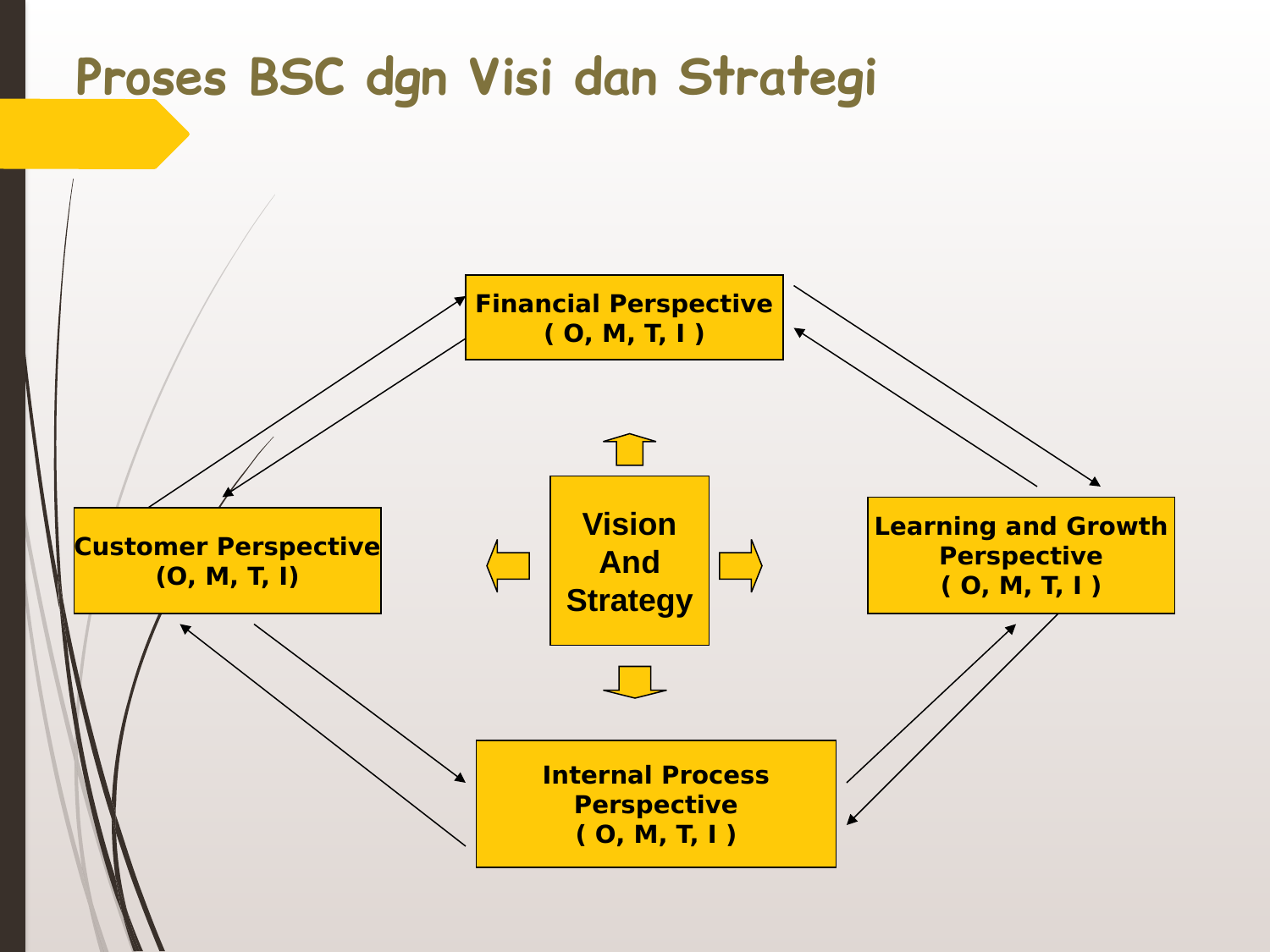

# Proses BSC dgn Visi dan Strategi

Financial Perspective
( O, M, T, I )

Vision
And
Strategy
Learning and Growth
Perspective
( O, M, T, I )
Customer Perspective
(O, M, T, I)

Internal Process
Perspective
( O, M, T, I )